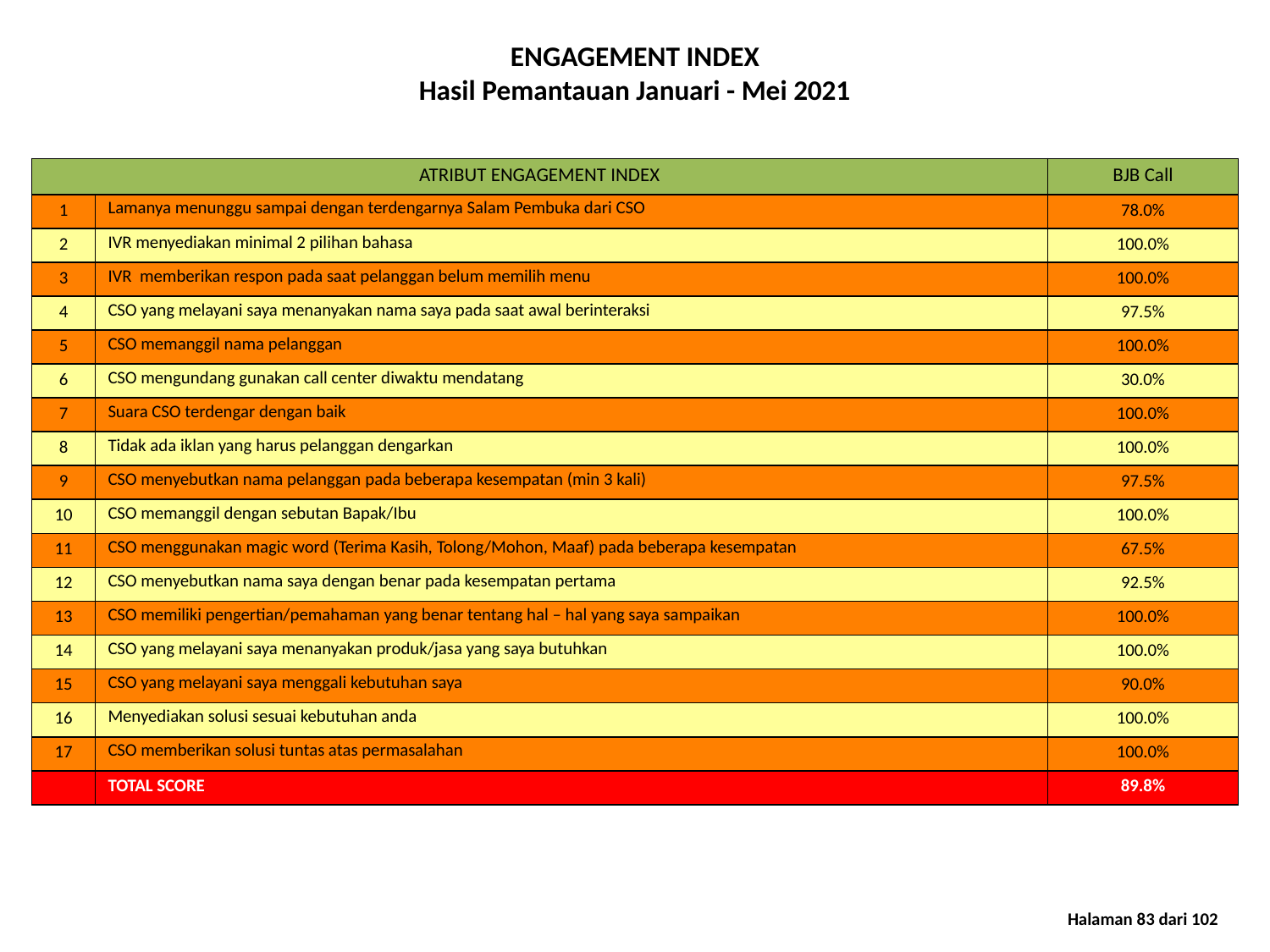

ENGAGEMENT INDEX
Hasil Pemantauan Januari - Mei 2021
| ATRIBUT ENGAGEMENT INDEX |  | BJB Call |
| --- | --- | --- |
| 1 | Lamanya menunggu sampai dengan terdengarnya Salam Pembuka dari CSO | 78.0% |
| 2 | IVR menyediakan minimal 2 pilihan bahasa | 100.0% |
| 3 | IVR memberikan respon pada saat pelanggan belum memilih menu | 100.0% |
| 4 | CSO yang melayani saya menanyakan nama saya pada saat awal berinteraksi | 97.5% |
| 5 | CSO memanggil nama pelanggan | 100.0% |
| 6 | CSO mengundang gunakan call center diwaktu mendatang | 30.0% |
| 7 | Suara CSO terdengar dengan baik | 100.0% |
| 8 | Tidak ada iklan yang harus pelanggan dengarkan | 100.0% |
| 9 | CSO menyebutkan nama pelanggan pada beberapa kesempatan (min 3 kali) | 97.5% |
| 10 | CSO memanggil dengan sebutan Bapak/Ibu | 100.0% |
| 11 | CSO menggunakan magic word (Terima Kasih, Tolong/Mohon, Maaf) pada beberapa kesempatan | 67.5% |
| 12 | CSO menyebutkan nama saya dengan benar pada kesempatan pertama | 92.5% |
| 13 | CSO memiliki pengertian/pemahaman yang benar tentang hal – hal yang saya sampaikan | 100.0% |
| 14 | CSO yang melayani saya menanyakan produk/jasa yang saya butuhkan | 100.0% |
| 15 | CSO yang melayani saya menggali kebutuhan saya | 90.0% |
| 16 | Menyediakan solusi sesuai kebutuhan anda | 100.0% |
| 17 | CSO memberikan solusi tuntas atas permasalahan | 100.0% |
|  | TOTAL SCORE | 89.8% |
Halaman 83 dari 102